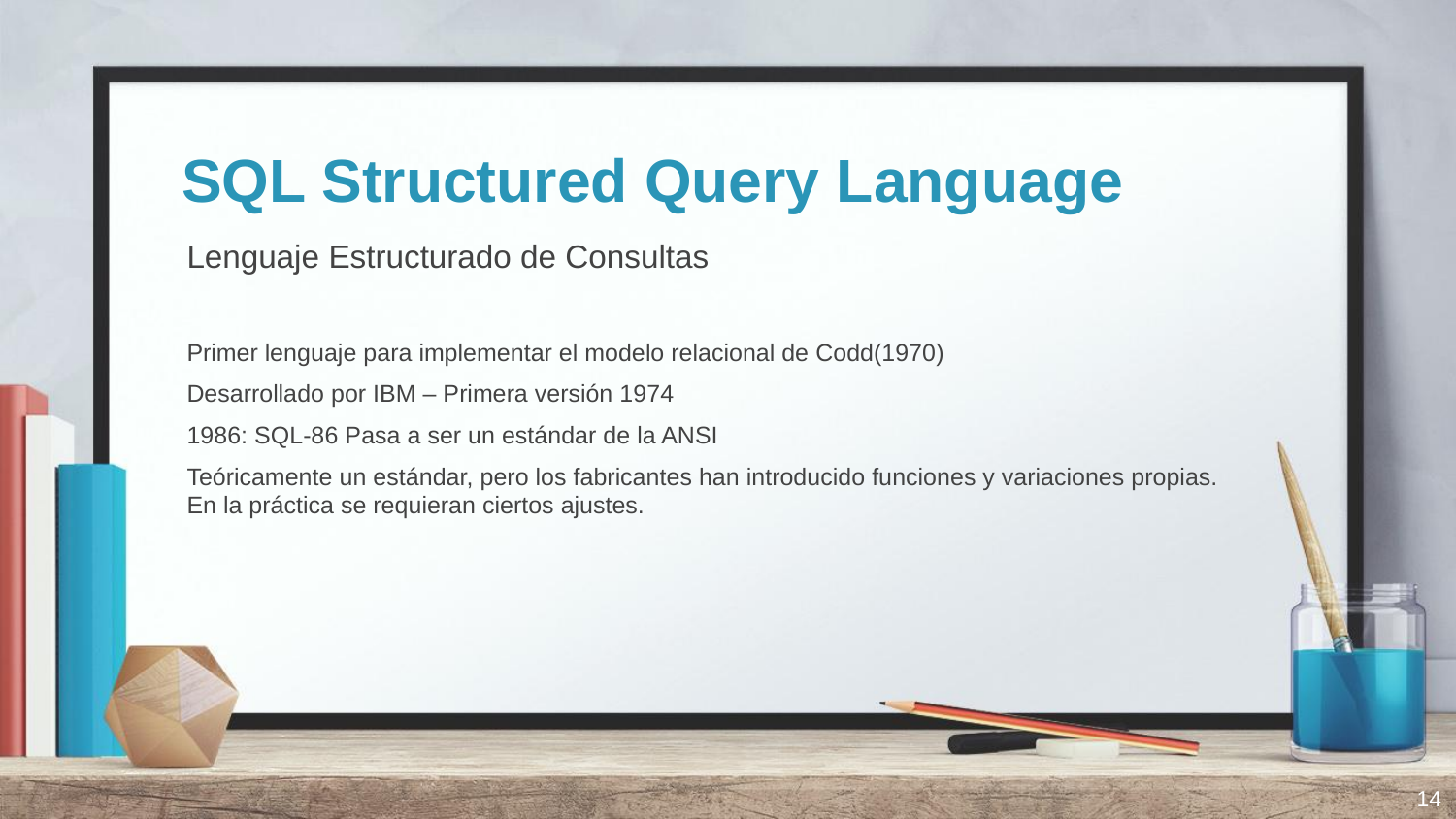

# SQL Structured Query Language
Lenguaje Estructurado de Consultas

Primer lenguaje para implementar el modelo relacional de Codd(1970)
Desarrollado por IBM – Primera versión 1974
1986: SQL-86 Pasa a ser un estándar de la ANSI
Teóricamente un estándar, pero los fabricantes han introducido funciones y variaciones propias. En la práctica se requieran ciertos ajustes.
14